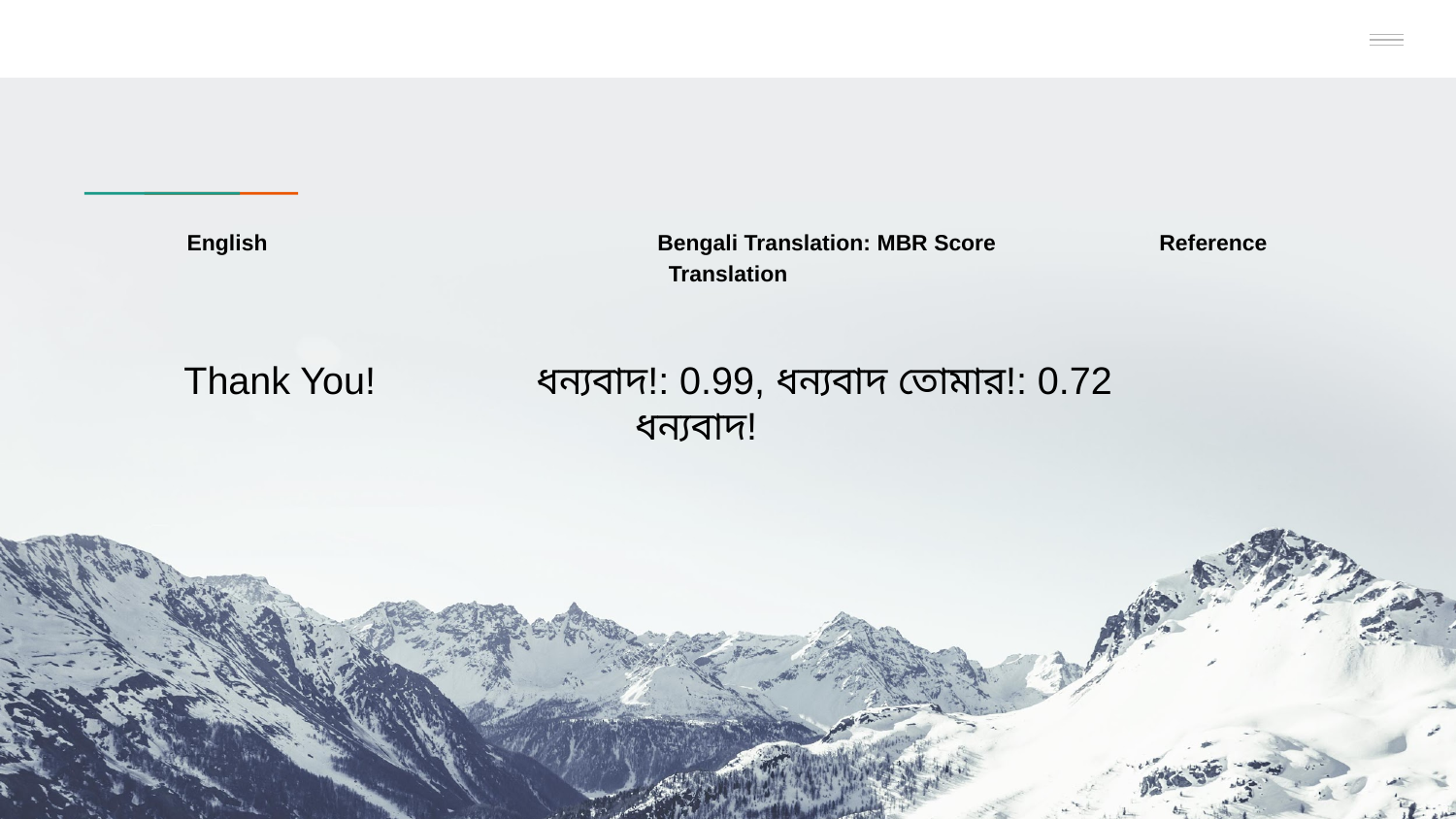

# English                                                              Bengali Translation: MBR Score                          Reference Translation

Thank You!               ধন্যবাদ!: 0.99, ধন্যবাদ তোমার!: 0.72                ধন্যবাদ!